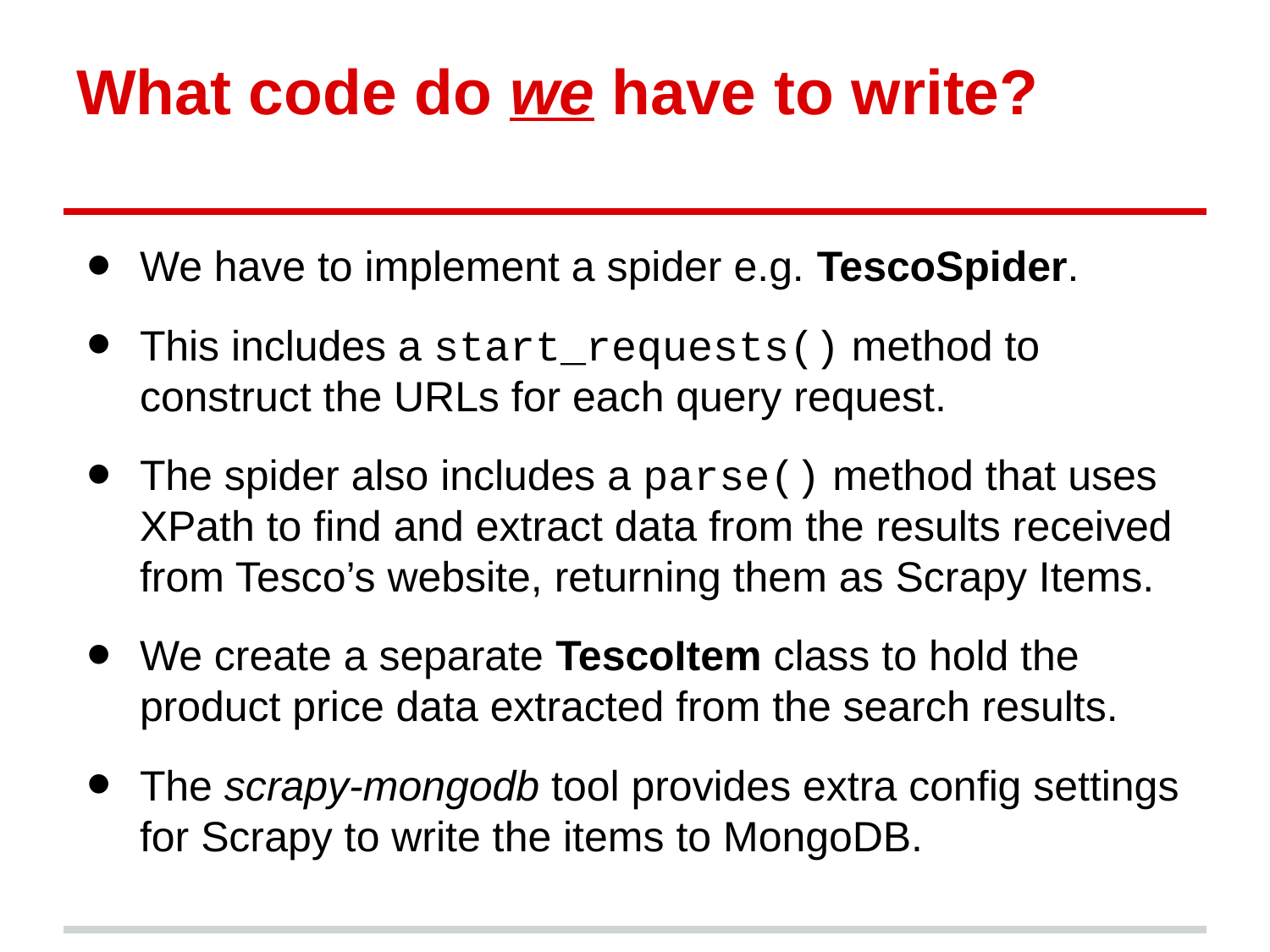

# What code do we have to write?
We have to implement a spider e.g. TescoSpider.
This includes a start_requests() method to construct the URLs for each query request.
The spider also includes a parse() method that uses XPath to find and extract data from the results received from Tesco’s website, returning them as Scrapy Items.
We create a separate TescoItem class to hold the product price data extracted from the search results.
The scrapy-mongodb tool provides extra config settings for Scrapy to write the items to MongoDB.